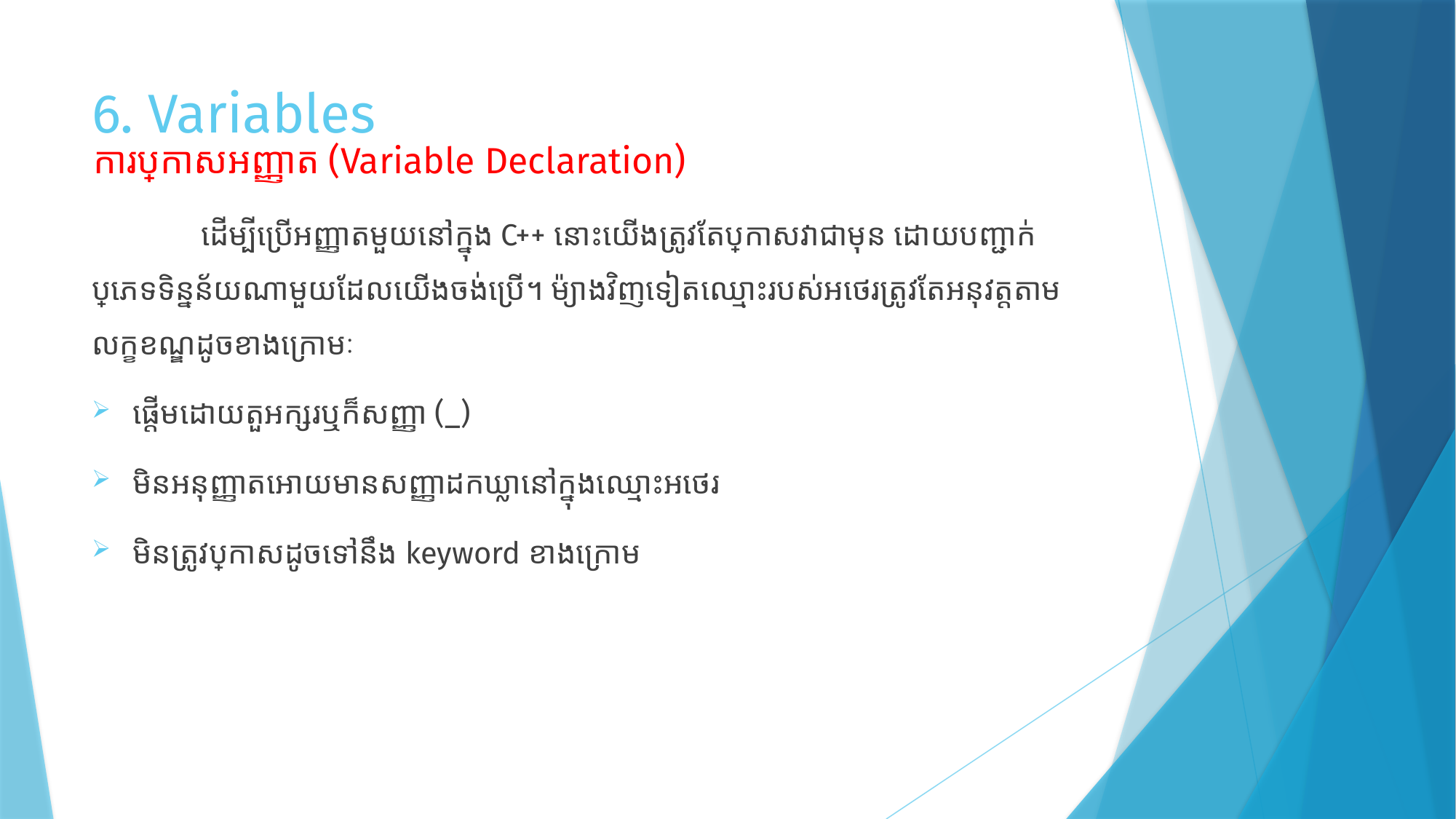

# 6. Variables
ការប្រកាសអញ្ញាត (Variable Declaration)
	ដើម្បីប្រើអញ្ញាតមួយនៅក្នុង C++ នោះយើងត្រូវតែប្រកាសវាជាមុន ដោយបញ្ជាក់ ប្រភេទទិន្នន័យណាមួយដែលយើងចង់ប្រើ។ ម៉្យាងវិញទៀតឈ្មោះរបស់អថេរត្រូវតែអនុវត្តតាមលក្ខខណ្ឌដូចខាងក្រោមៈ
ផ្តើមដោយតួអក្សរឬក៏សញ្ញា (_)
មិនអនុញ្ញាតអោយមានសញ្ញាដកឃ្លានៅក្នុងឈ្មោះអថេរ
មិនត្រូវប្រកាសដូចទៅនឹង keyword ខាងក្រោម